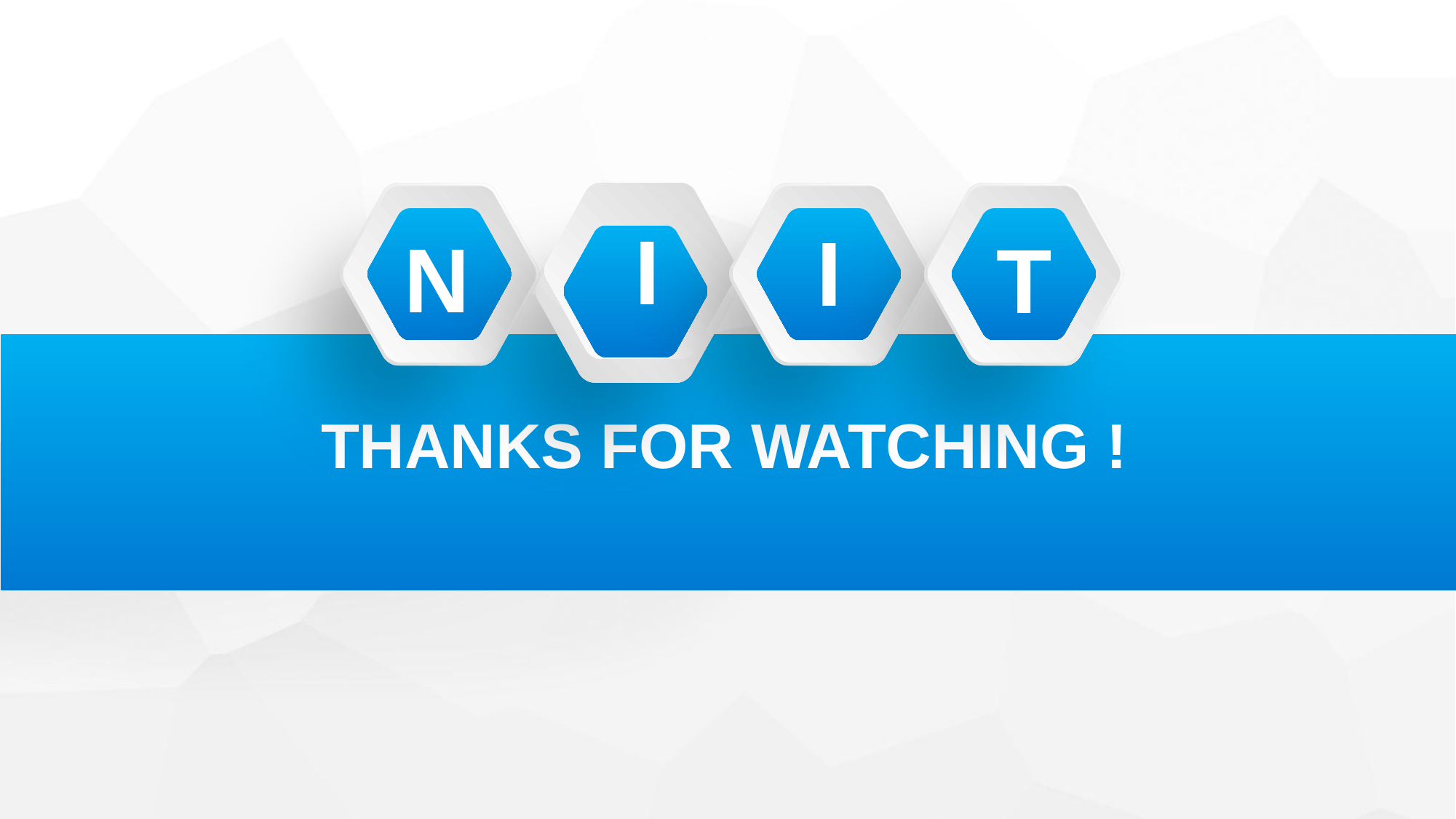

I

N

I

T

THANKS FOR WATCHING !